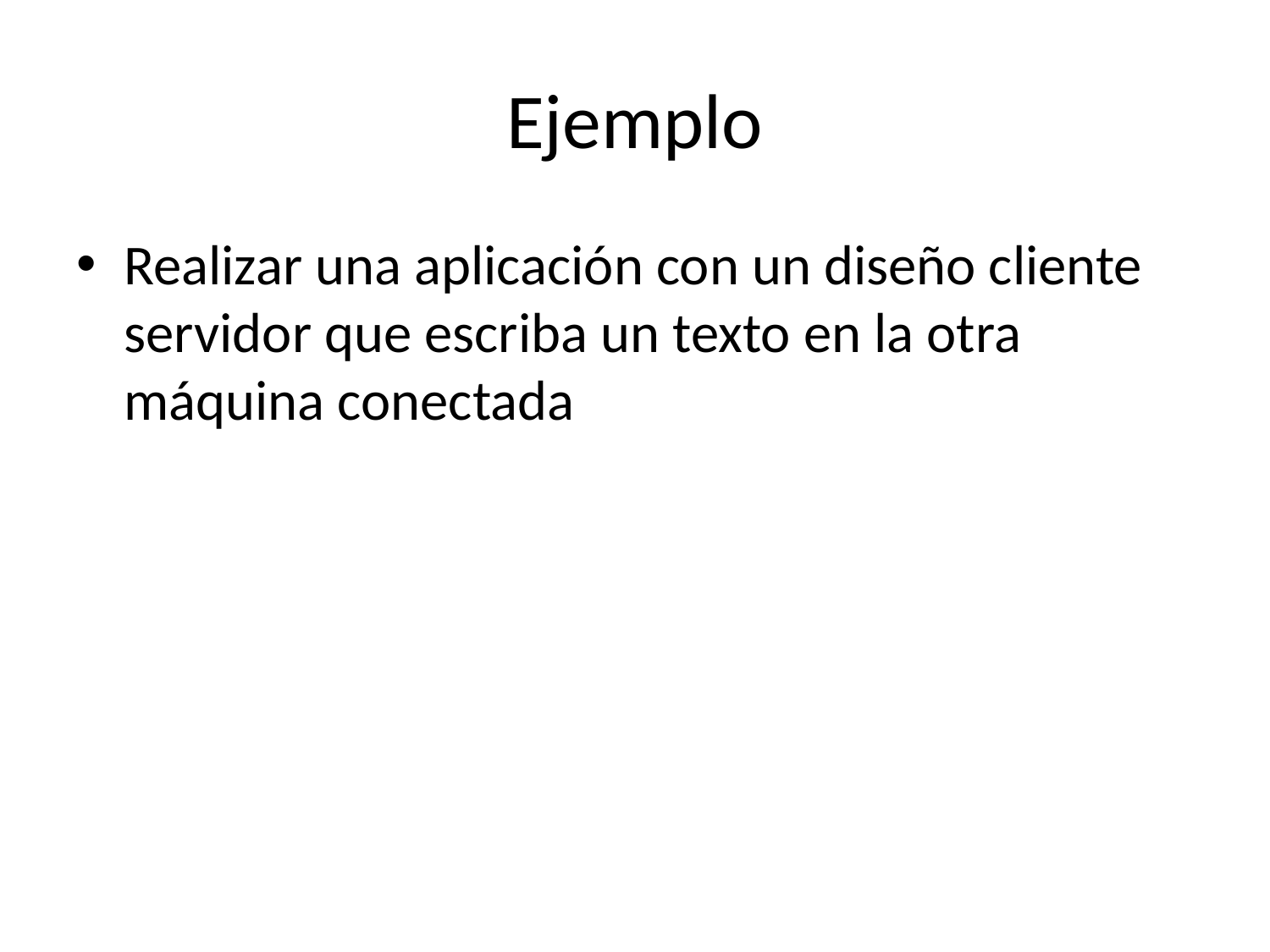

# Ejemplo
Realizar una aplicación con un diseño cliente servidor que escriba un texto en la otra máquina conectada